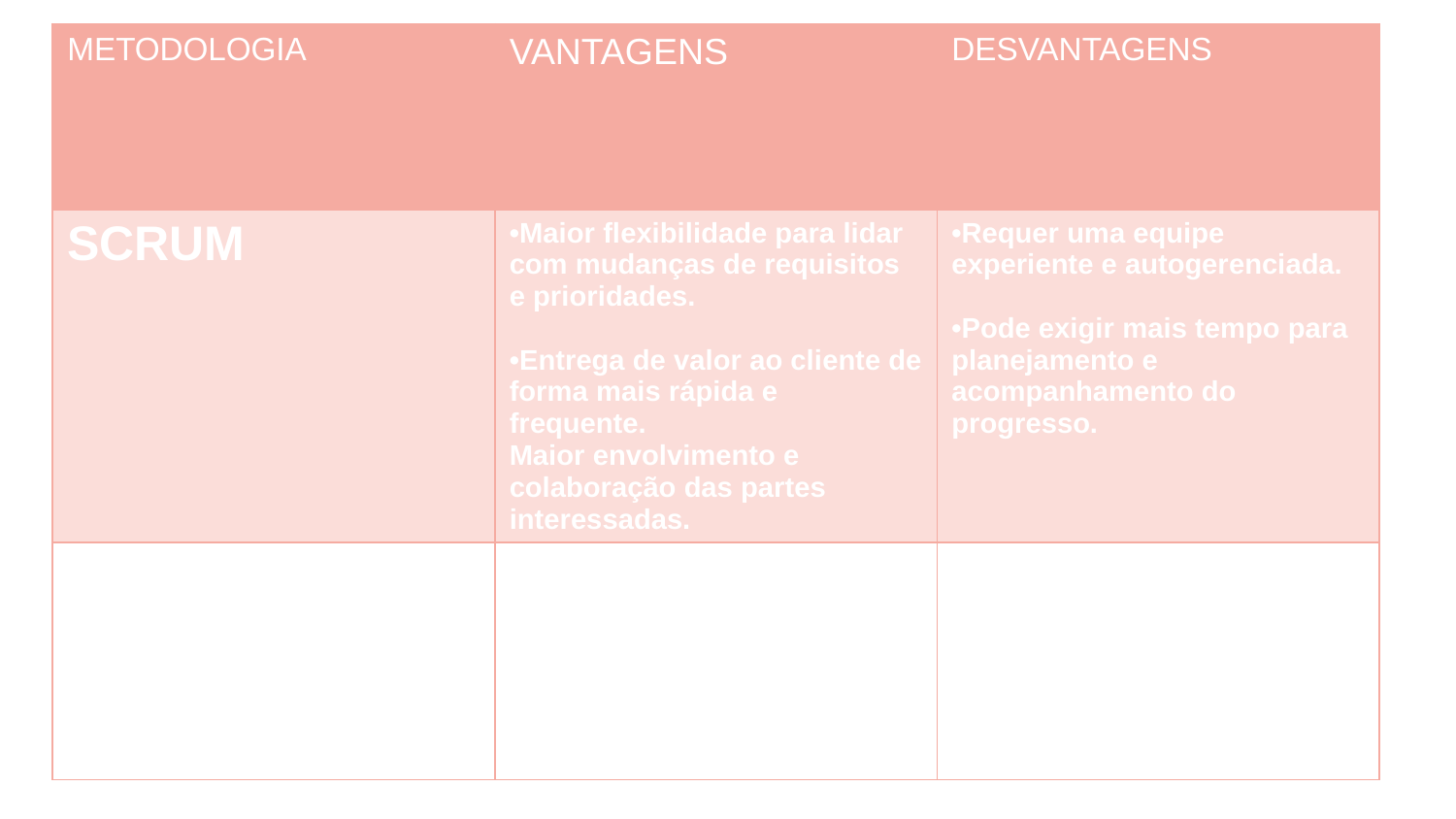

| METODOLOGIA | VANTAGENS | DESVANTAGENS |
| --- | --- | --- |
| SCRUM | •Maior flexibilidade para lidar com mudanças de requisitos e prioridades. •Entrega de valor ao cliente de forma mais rápida e frequente. Maior envolvimento e colaboração das partes interessadas. | •Requer uma equipe experiente e autogerenciada. •Pode exigir mais tempo para planejamento e acompanhamento do progresso. |
| CASCATA | •Planejamento detalhado desde o início do projeto. Maior controle sobre prazos e custos. •Documentação abrangente em todas as etapas do desenvolvimento. | •Difícil adaptação a mudanças de requisitos. •Pode haver problemas de comunicação entre as equipes. |